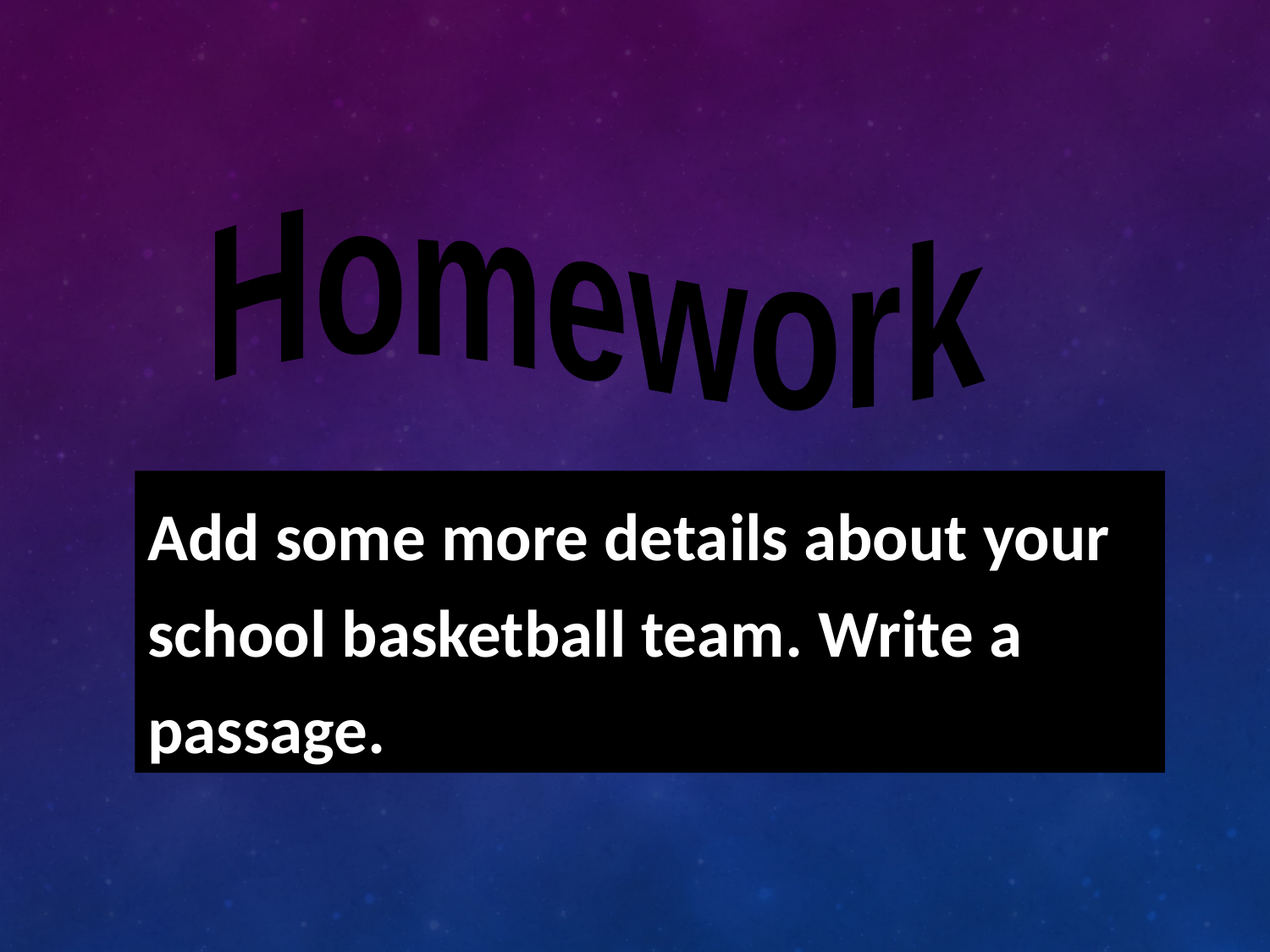

Homework
Add some more details about your school basketball team. Write a passage.